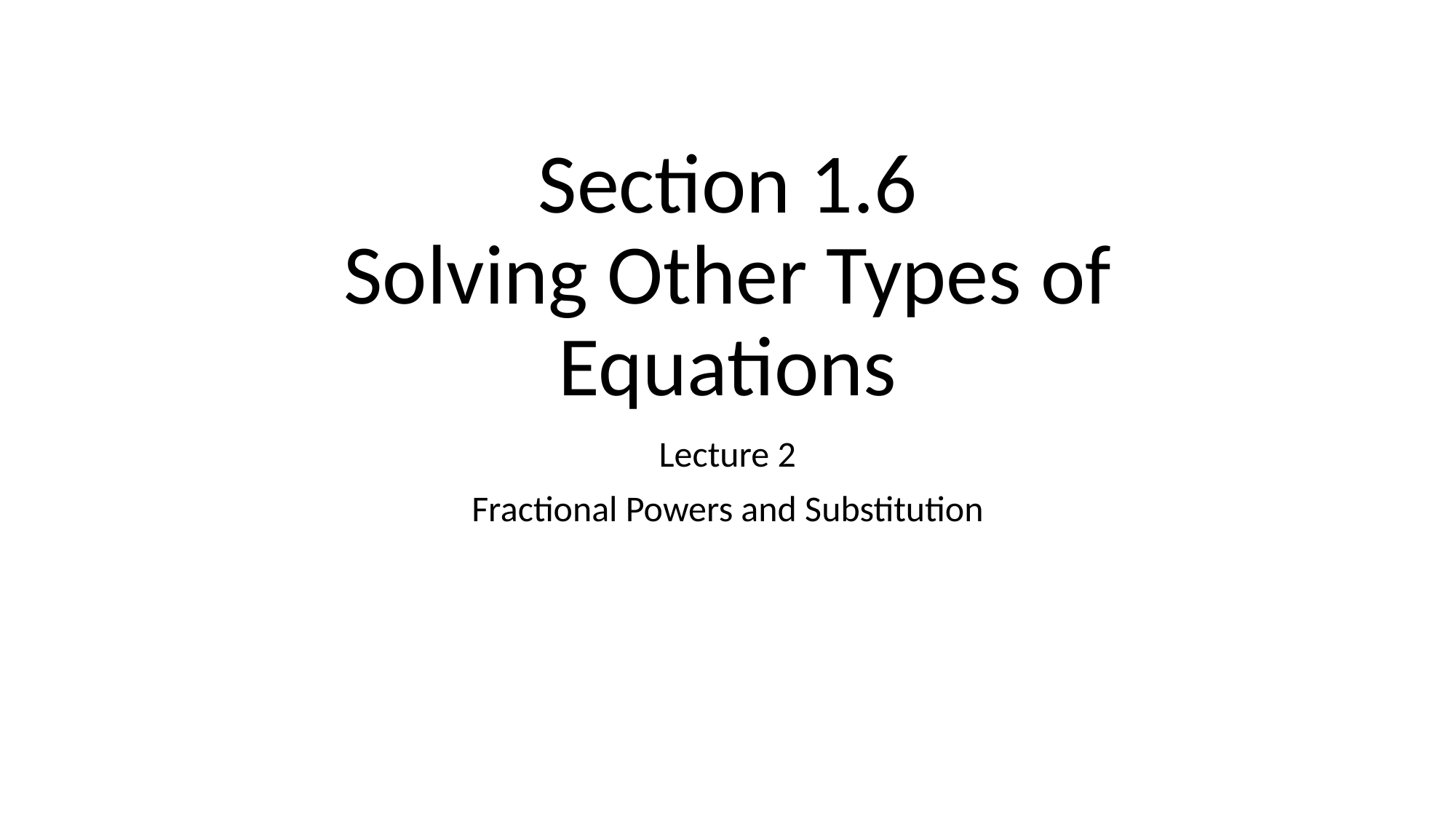

# Section 1.6 Solving Other Types of Equations

Lecture 2
Fractional Powers and Substitution